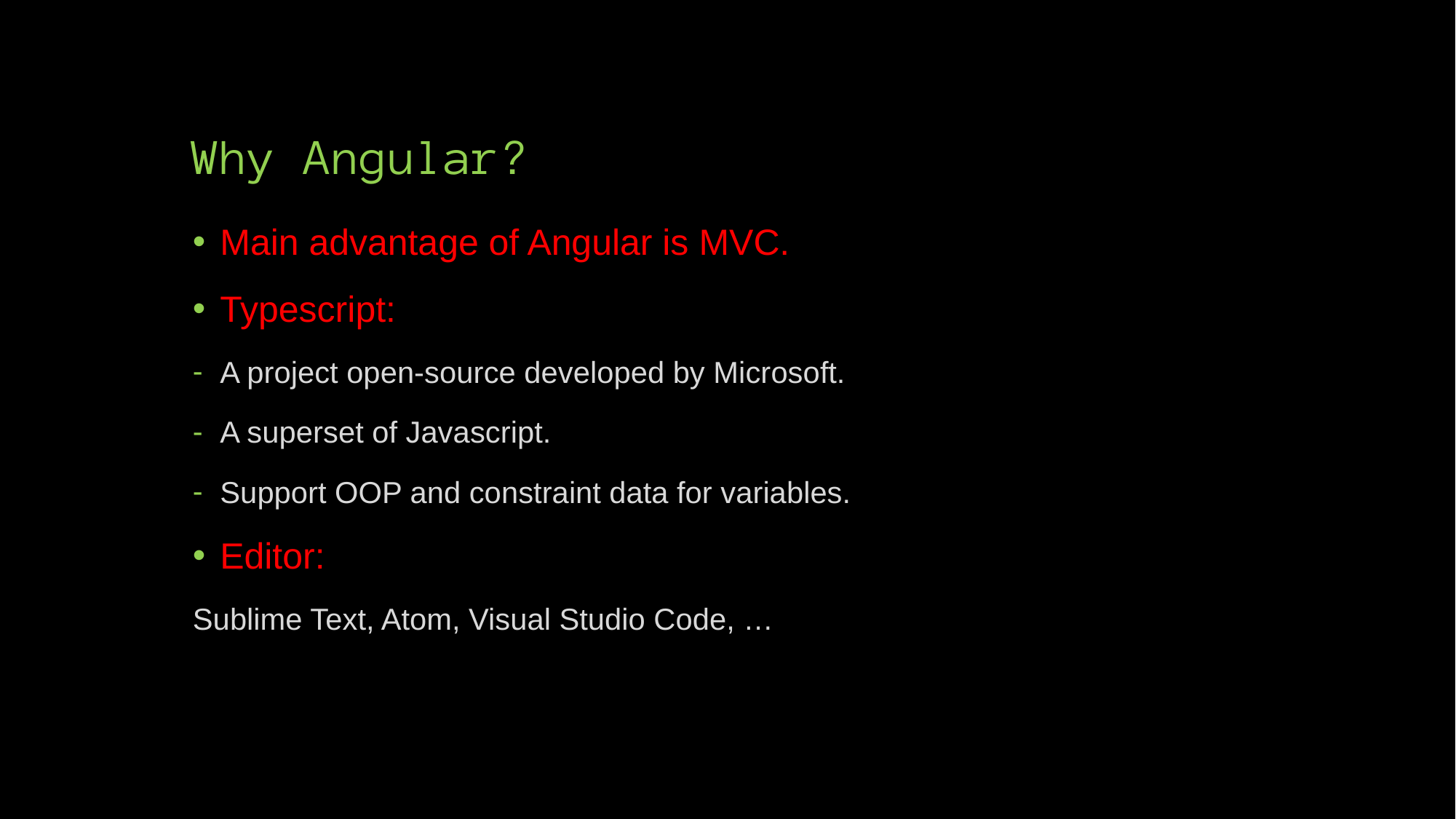

# Why Angular?
Main advantage of Angular is MVC.
Typescript:
A project open-source developed by Microsoft.
A superset of Javascript.
Support OOP and constraint data for variables.
Editor:
Sublime Text, Atom, Visual Studio Code, …